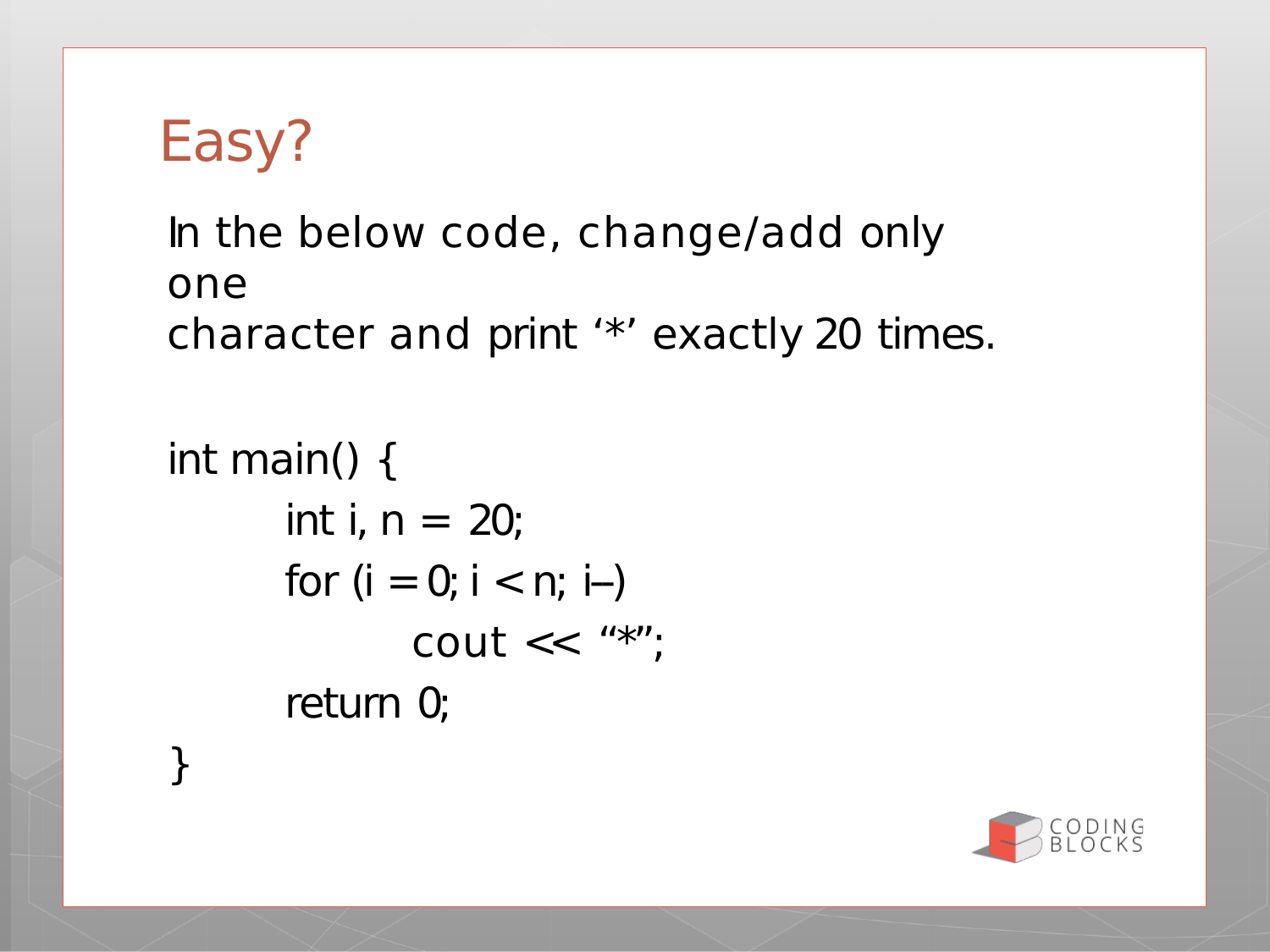

# Easy?
In the below code, change/add only one
character and print ‘*’ exactly 20 times.

int main() {
int i, n = 20;
for (i = 0; i < n; i--)
cout << “*”;
return 0;
}